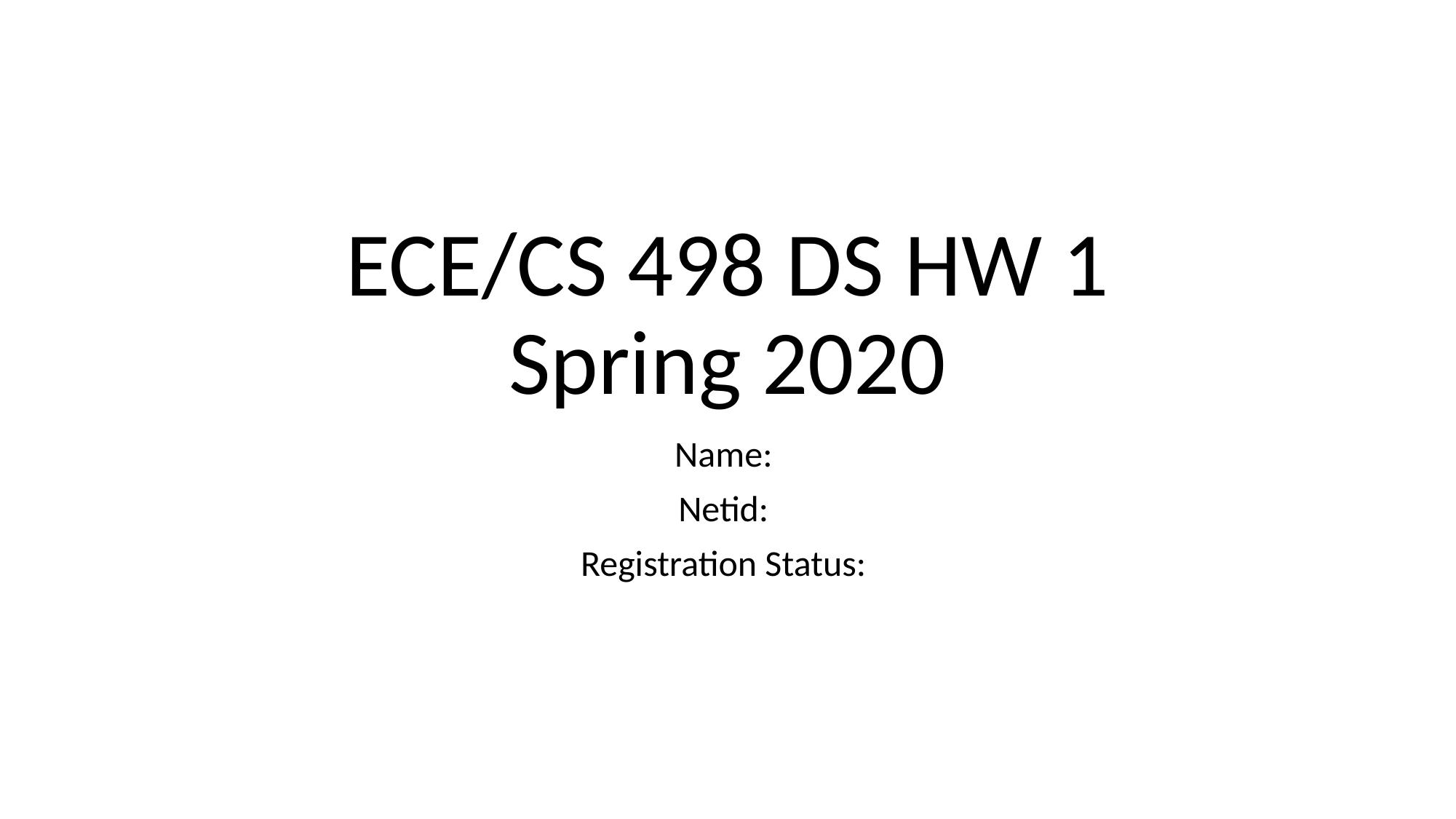

# ECE/CS 498 DS HW 1 Spring 2020
Name:
Netid:
Registration Status: